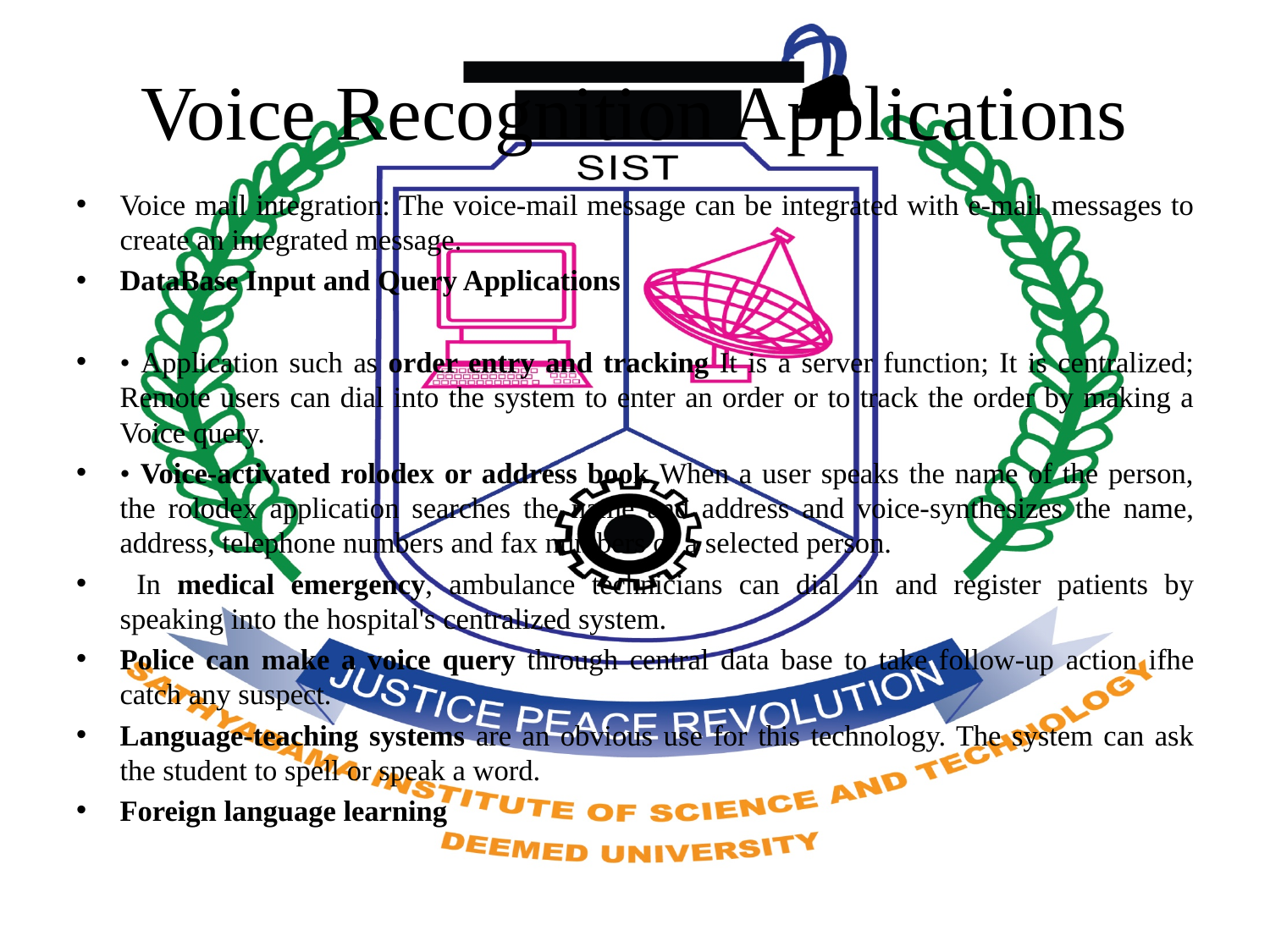

# Voice Recognition Applications
Voice mail integration: The voice-mail message can be integrated with e-mail messages to create an integrated message.
DataBase Input and Query Applications

• Application such as order entry and tracking It is a server function; It is centralized; Remote users can dial into the system to enter an order or to track the order by making a Voice query.
• Voice-activated rolodex or address book When a user speaks the name of the person, the rolodex application searches the name and address and voice-synthesizes the name, address, telephone numbers and fax numbers of a selected person.
 In medical emergency, ambulance technicians can dial in and register patients by speaking into the hospital's centralized system.
Police can make a voice query through central data base to take follow-up action ifhe catch any suspect.
Language-teaching systems are an obvious use for this technology. The system can ask the student to spell or speak a word.
Foreign language learning